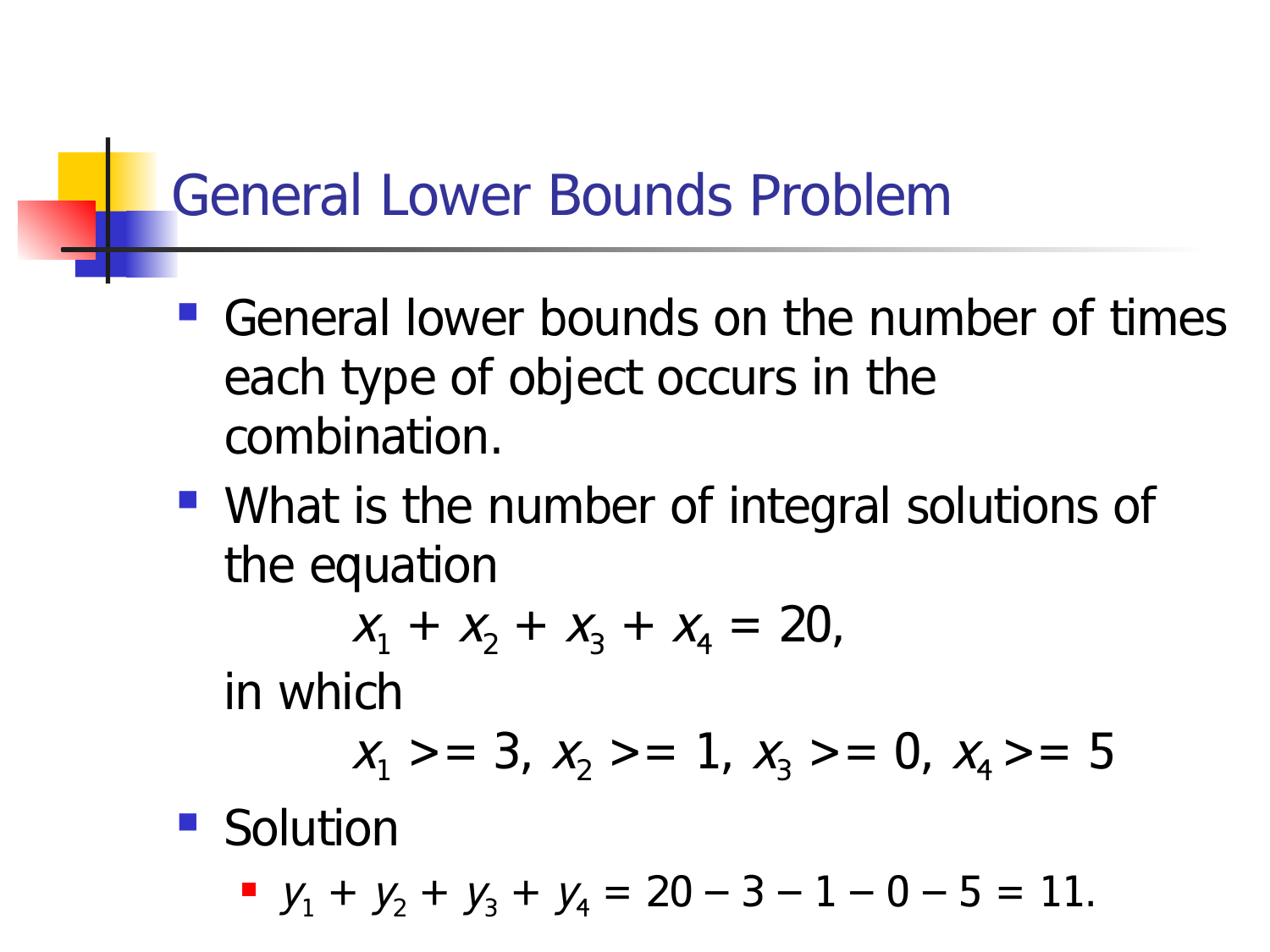

# General Lower Bounds Problem
General lower bounds on the number of times each type of object occurs in the combination.
What is the number of integral solutions of the equation
	x1 + x2 + x3 + x4 = 20,
in which
	x1 >= 3, x2 >= 1, x3 >= 0, x4 >= 5
Solution
y1 + y2 + y3 + y4 = 20 – 3 – 1 – 0 – 5 = 11.